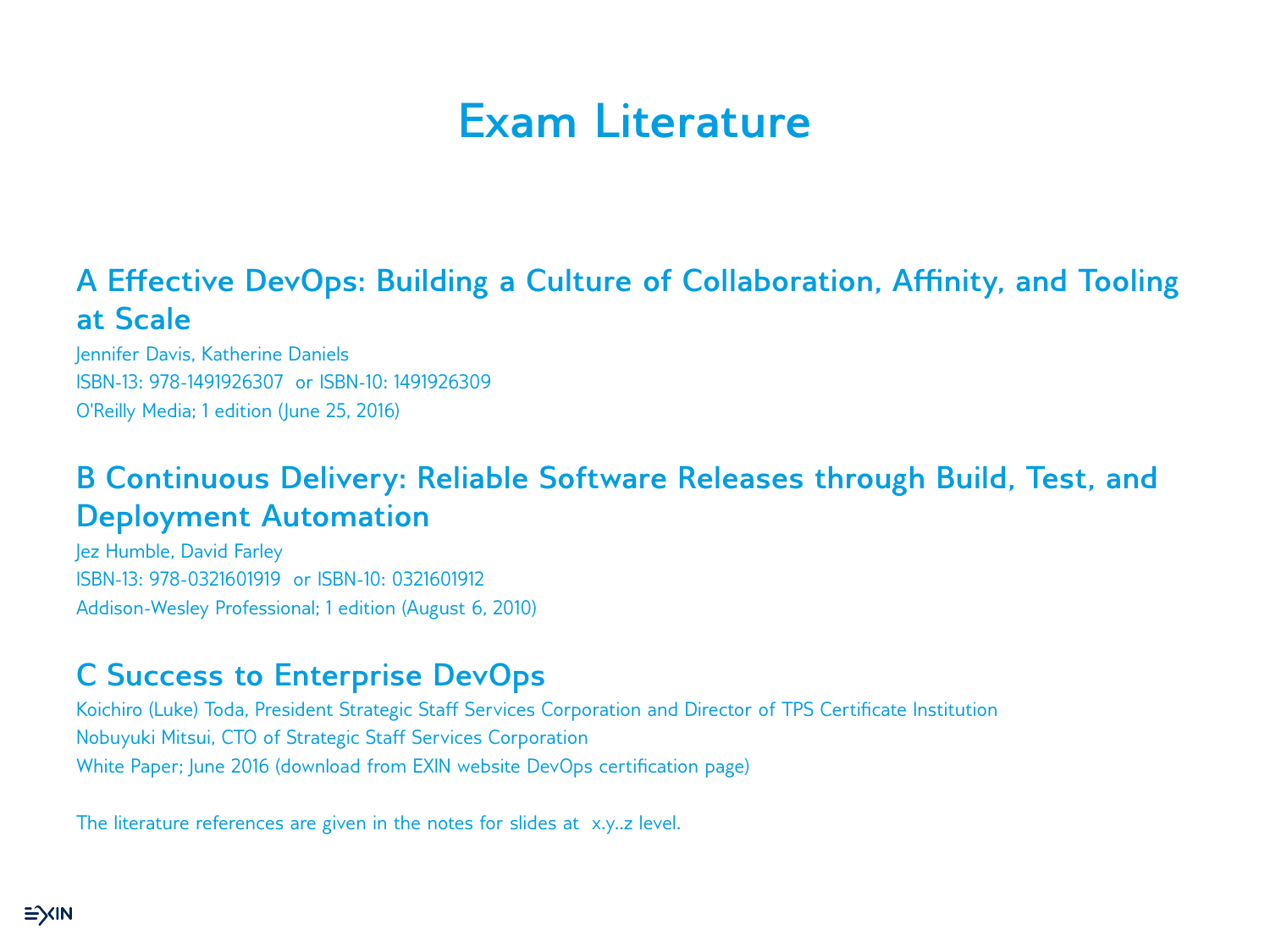

# Exam Literature

A Effective DevOps: Building a Culture of Collaboration, Affinity, and Tooling at Scale
Jennifer Davis, Katherine Daniels
ISBN-13: 978-1491926307  or ISBN-10: 1491926309
O'Reilly Media; 1 edition (June 25, 2016)

B Continuous Delivery: Reliable Software Releases through Build, Test, and Deployment Automation
Jez Humble, David Farley
ISBN-13: 978-0321601919  or ISBN-10: 0321601912
Addison-Wesley Professional; 1 edition (August 6, 2010)

C Success to Enterprise DevOps
Koichiro (Luke) Toda, President Strategic Staff Services Corporation and Director of TPS Certificate Institution
Nobuyuki Mitsui, CTO of Strategic Staff Services Corporation
White Paper; June 2016 (download from EXIN website DevOps certification page)

The literature references are given in the notes for slides at  x.y..z level.